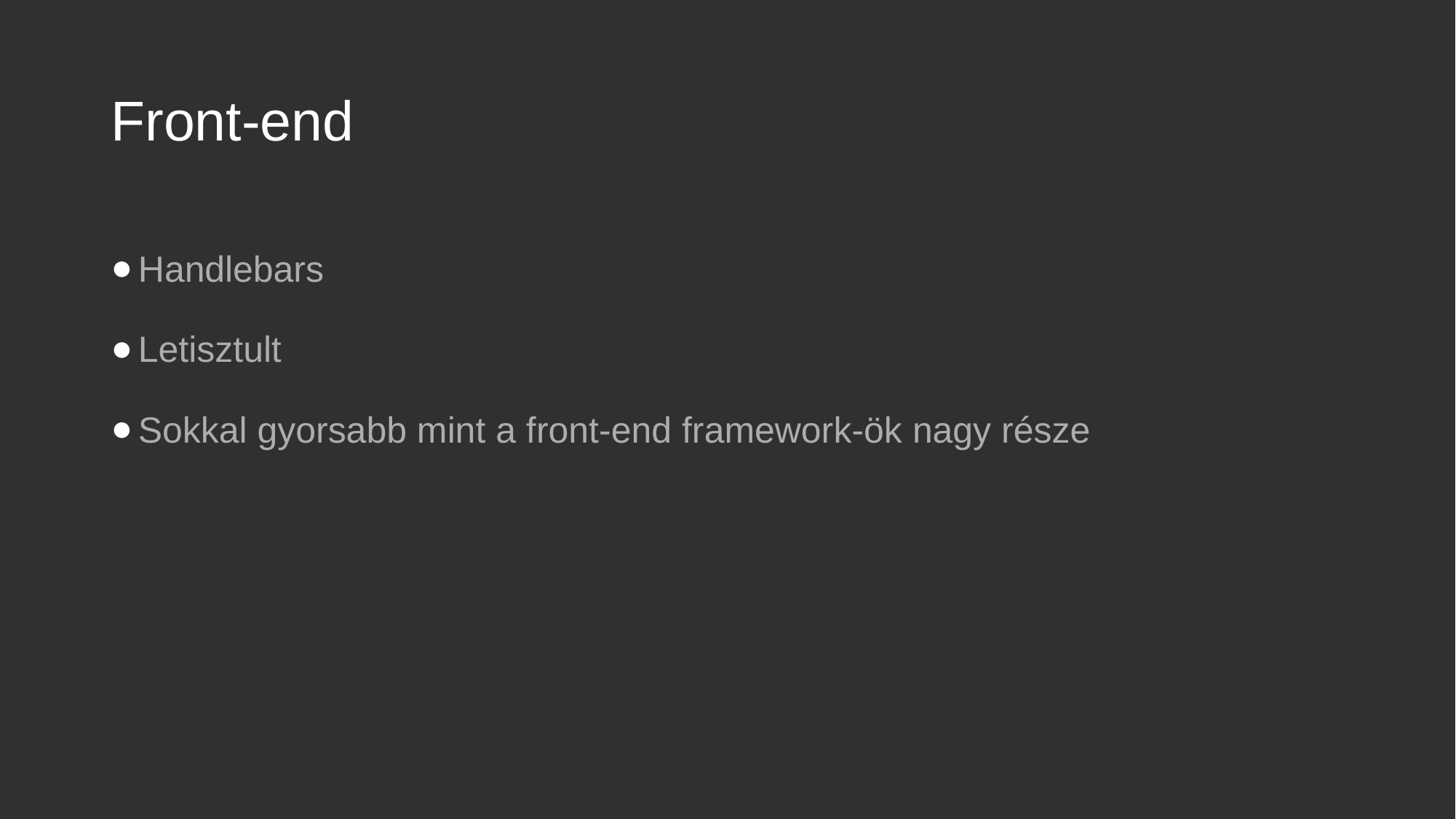

# Front-end
Handlebars
Letisztult
Sokkal gyorsabb mint a front-end framework-ök nagy része